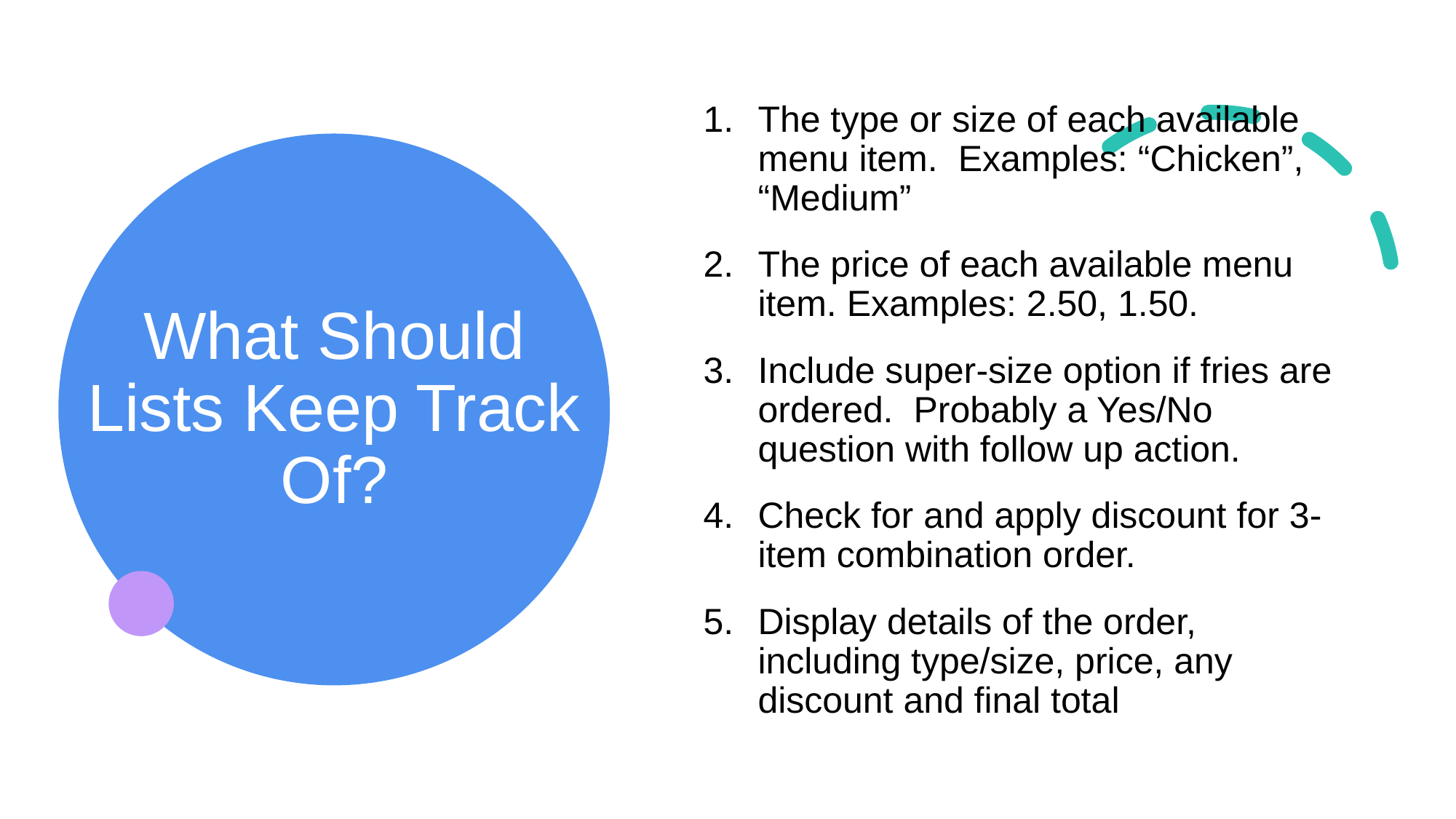

The type or size of each available menu item.  Examples: “Chicken”, “Medium”
The price of each available menu item. Examples: 2.50, 1.50.
Include super-size option if fries are ordered.  Probably a Yes/No question with follow up action.
Check for and apply discount for 3-item combination order.
Display details of the order, including type/size, price, any discount and final total
# What Should Lists Keep Track Of?